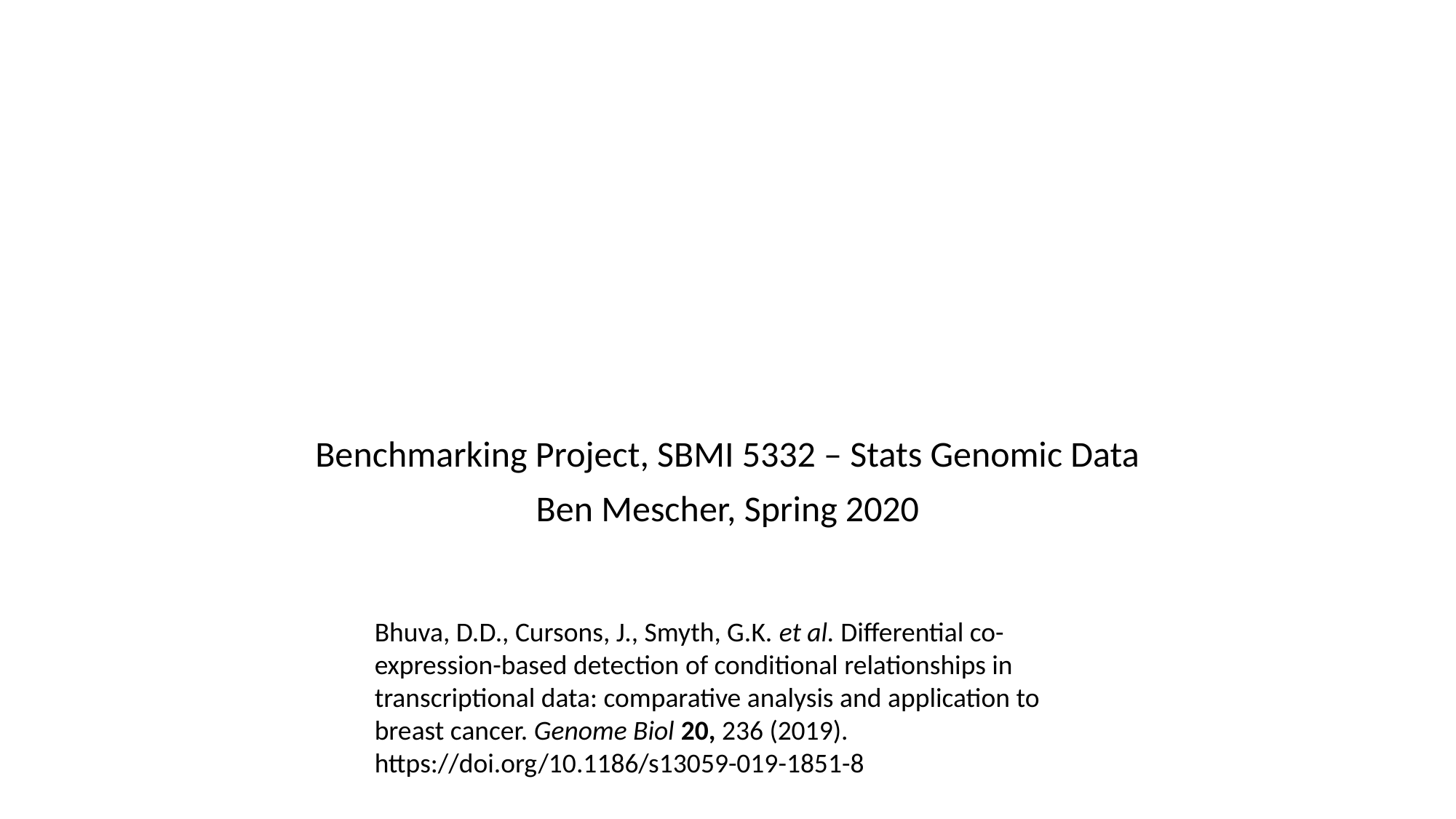

Benchmarking Project, SBMI 5332 – Stats Genomic Data
Ben Mescher, Spring 2020

Bhuva, D.D., Cursons, J., Smyth, G.K. et al. Differential co-expression-based detection of conditional relationships in transcriptional data: comparative analysis and application to breast cancer. Genome Biol 20, 236 (2019). https://doi.org/10.1186/s13059-019-1851-8